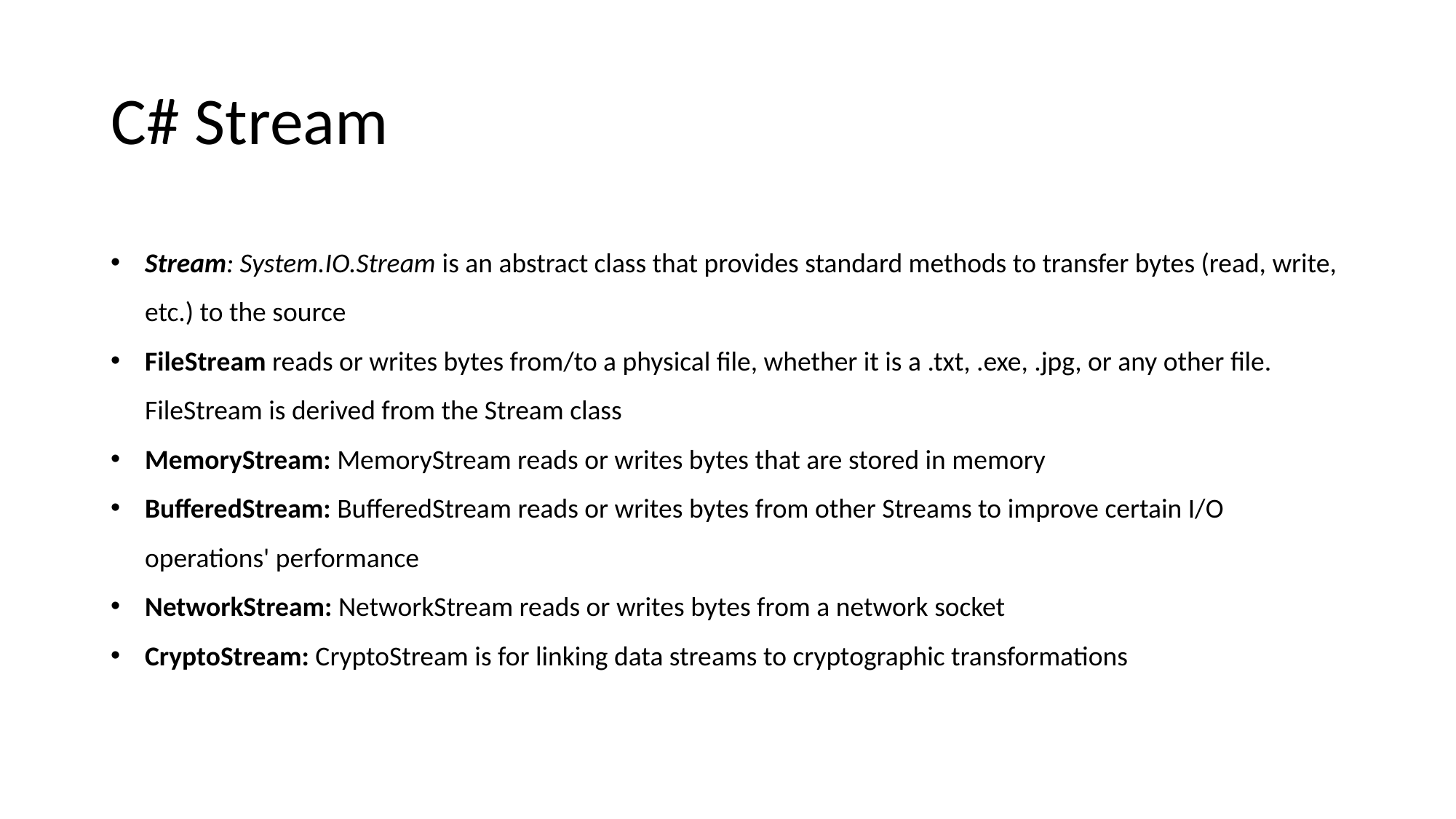

# C# Stream
|  |
| --- |

Stream: System.IO.Stream is an abstract class that provides standard methods to transfer bytes (read, write, etc.) to the source
FileStream reads or writes bytes from/to a physical file, whether it is a .txt, .exe, .jpg, or any other file. FileStream is derived from the Stream class
MemoryStream: MemoryStream reads or writes bytes that are stored in memory
BufferedStream: BufferedStream reads or writes bytes from other Streams to improve certain I/O operations' performance
NetworkStream: NetworkStream reads or writes bytes from a network socket
CryptoStream: CryptoStream is for linking data streams to cryptographic transformations